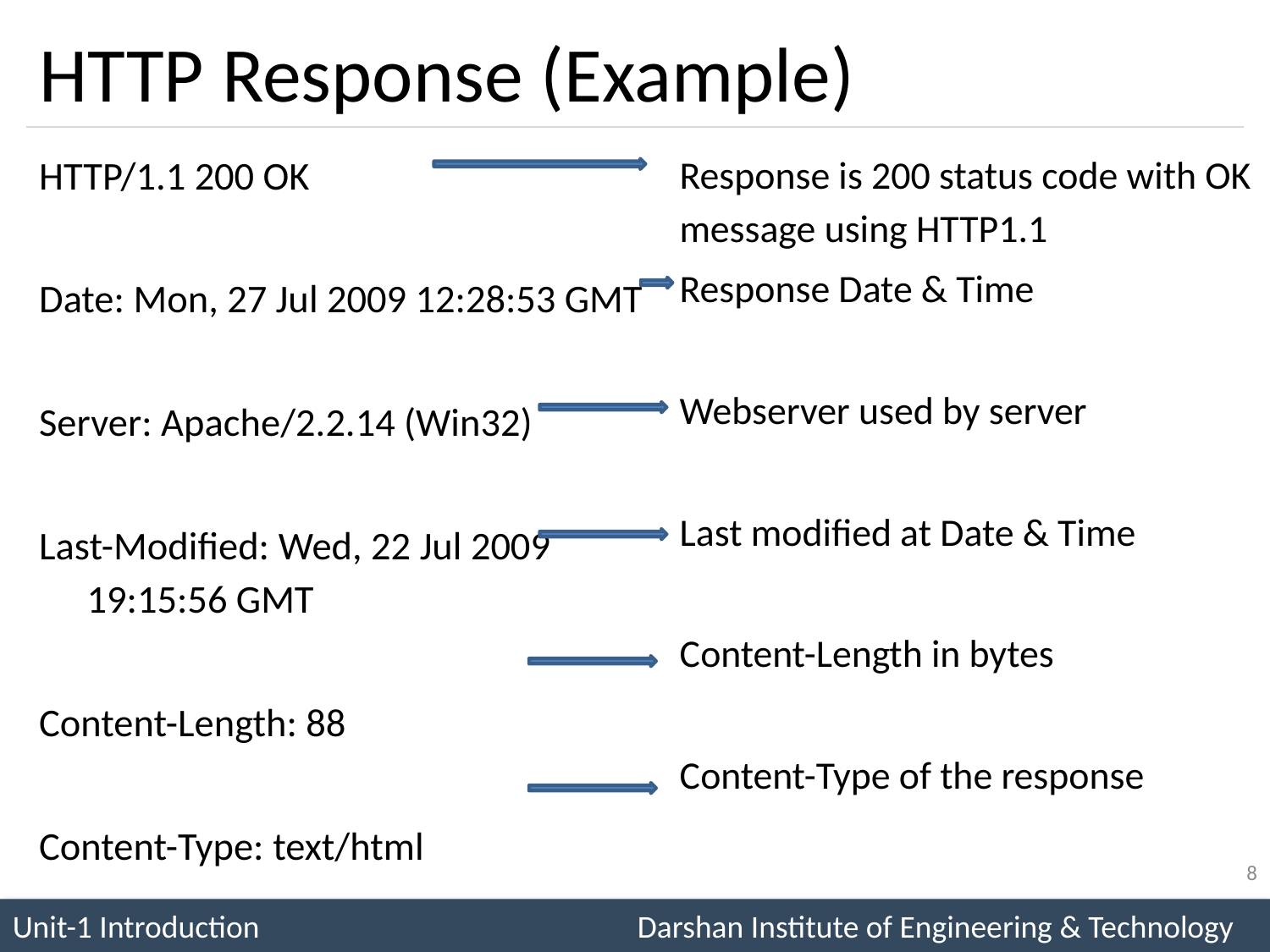

# HTTP Response (Example)
HTTP/1.1 200 OK

Date: Mon, 27 Jul 2009 12:28:53 GMT

Server: Apache/2.2.14 (Win32)

Last-Modified: Wed, 22 Jul 2009 19:15:56 GMT

Content-Length: 88

Content-Type: text/html

Response is 200 status code with OK message using HTTP1.1
Response Date & Time

Webserver used by server

Last modified at Date & Time

Content-Length in bytes

Content-Type of the response

8